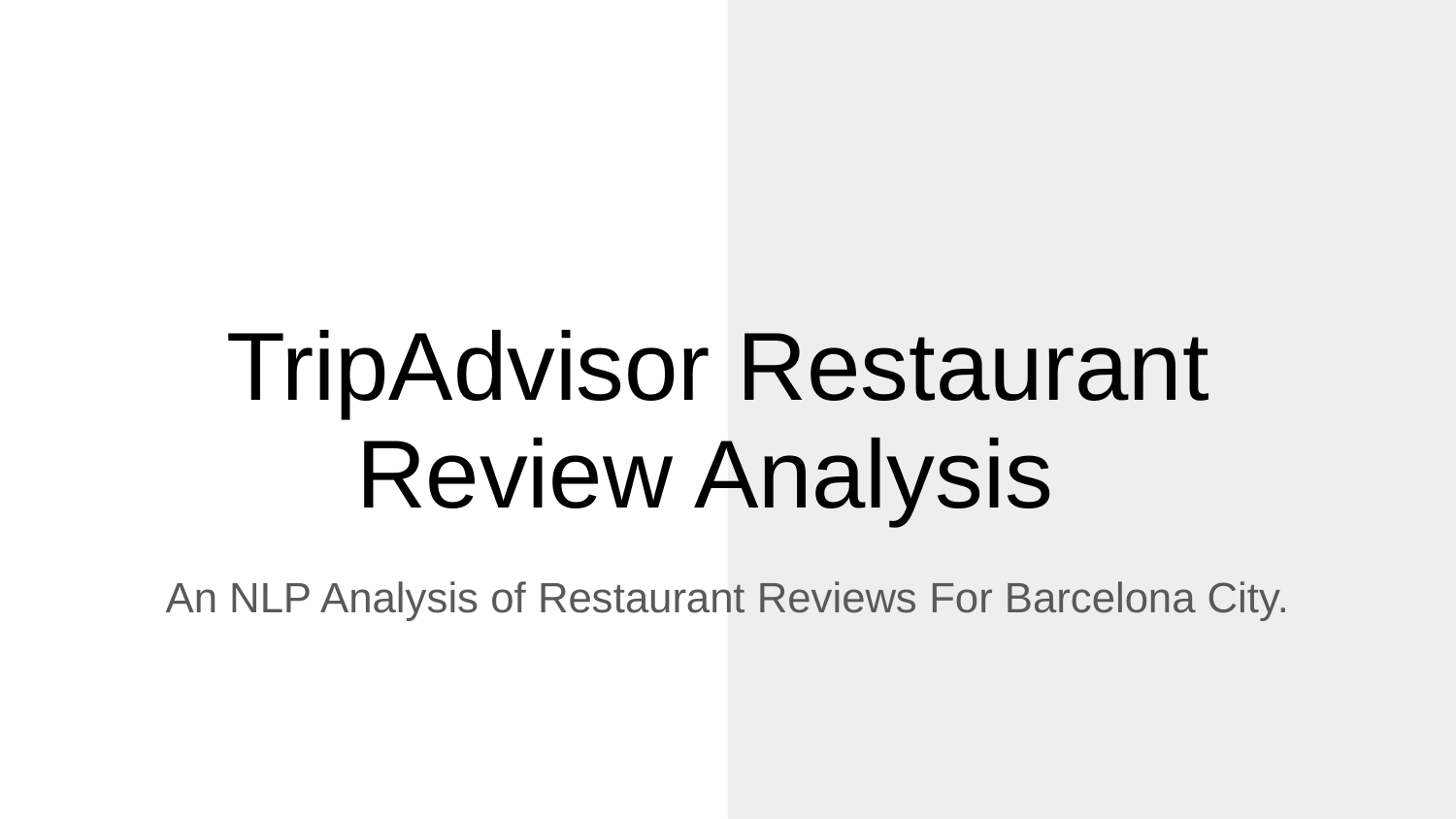

# TripAdvisor Restaurant Review Analysis
An NLP Analysis of Restaurant Reviews For Barcelona City.